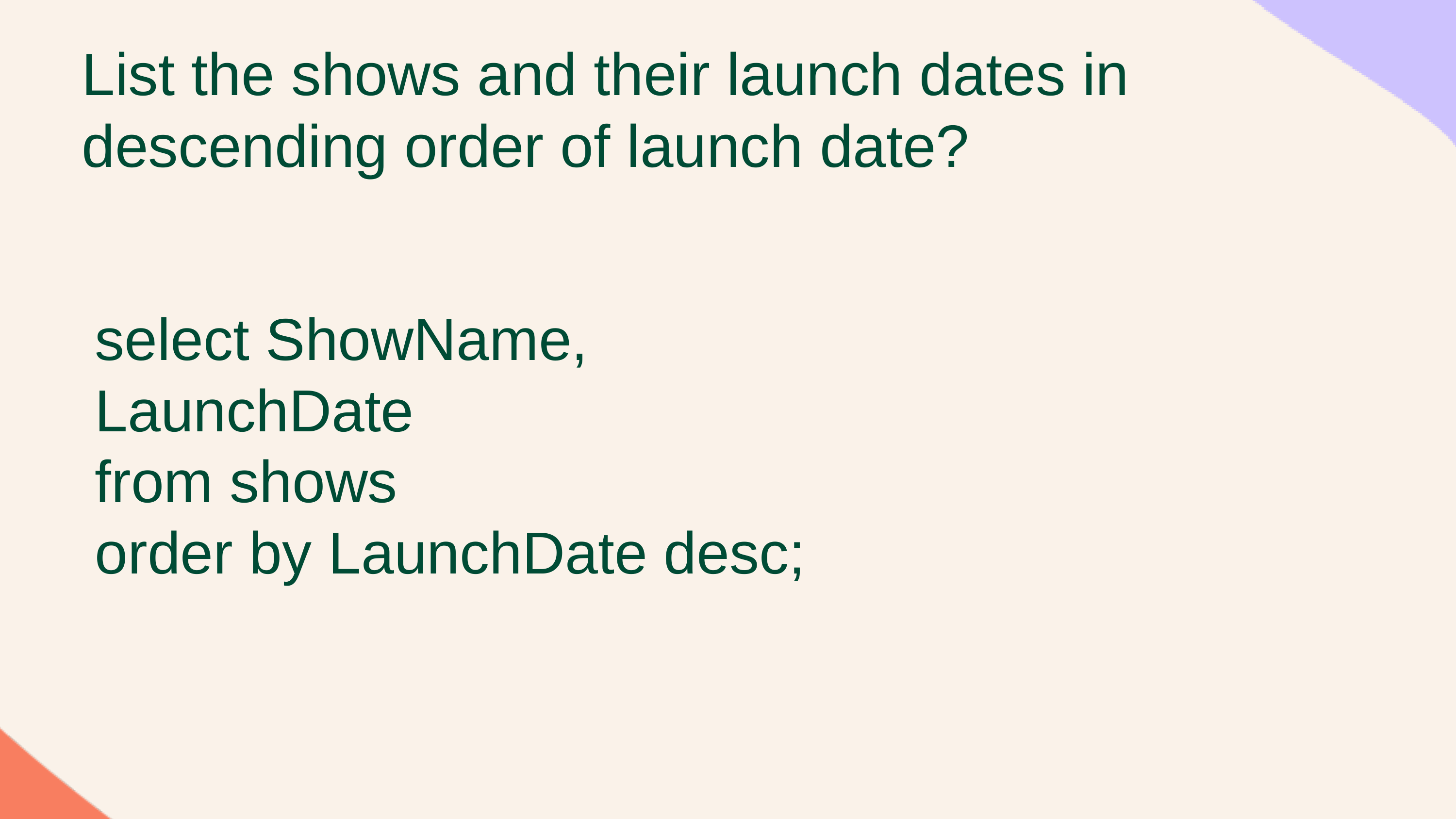

List the shows and their launch dates in descending order of launch date?

select ShowName,
LaunchDate
from shows
order by LaunchDate desc;